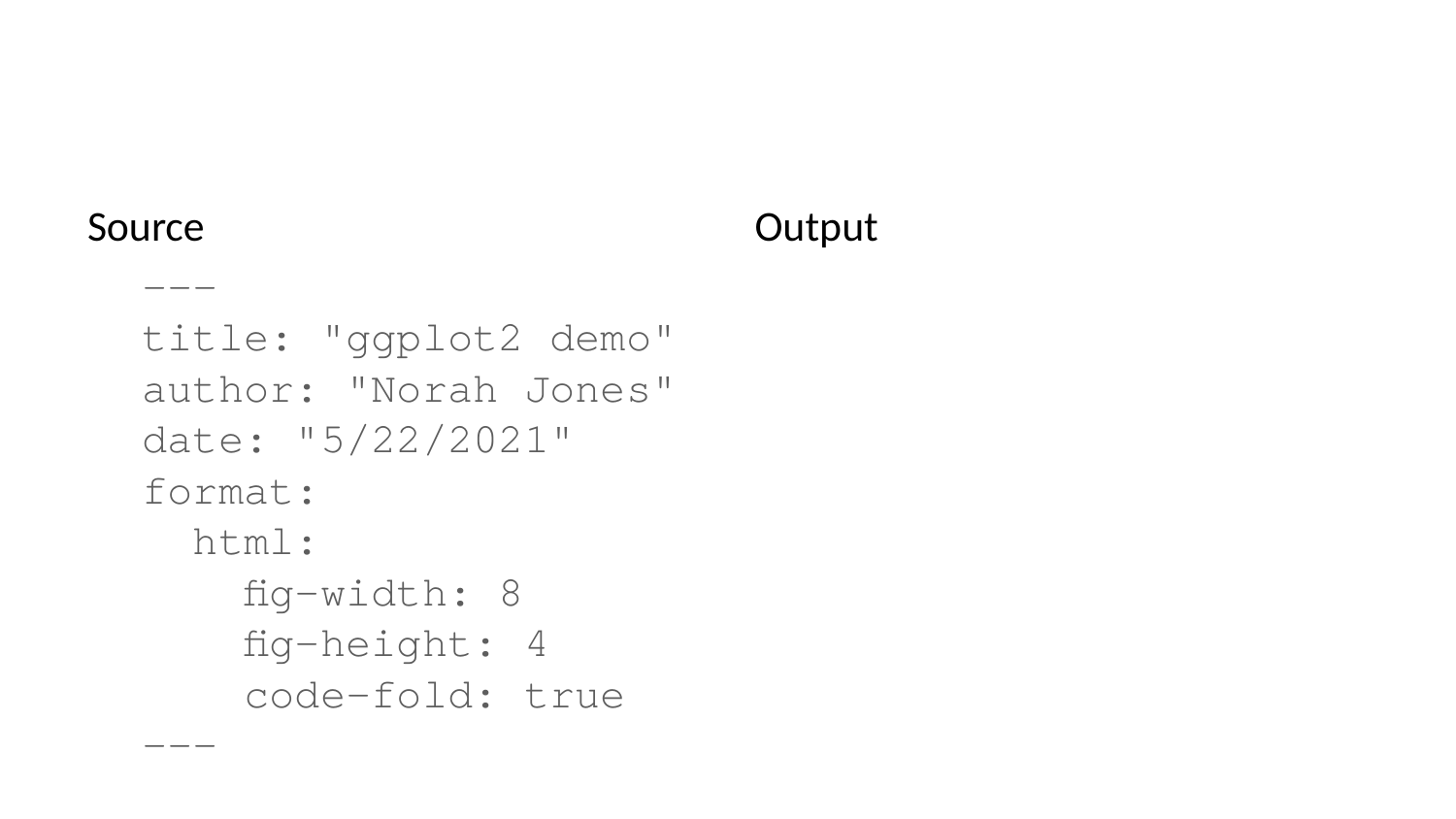

Source
---
title: "ggplot2 demo"
author: "Norah Jones"
date: "5/22/2021"
format:
  html:
    fig-width: 8
    fig-height: 4
    code-fold: true
---
## Air Quality
@fig-airquality further explores the impact of temperature
  on ozone level.
```{r}
#| label: fig-airquality
#| fig-cap: Temperature and ozone level.
#| warning: false
library(ggplot2)
ggplot(airquality, aes(Temp, Ozone)) +
  geom_point() +
  geom_smooth(method = "loess"
)
```
Output